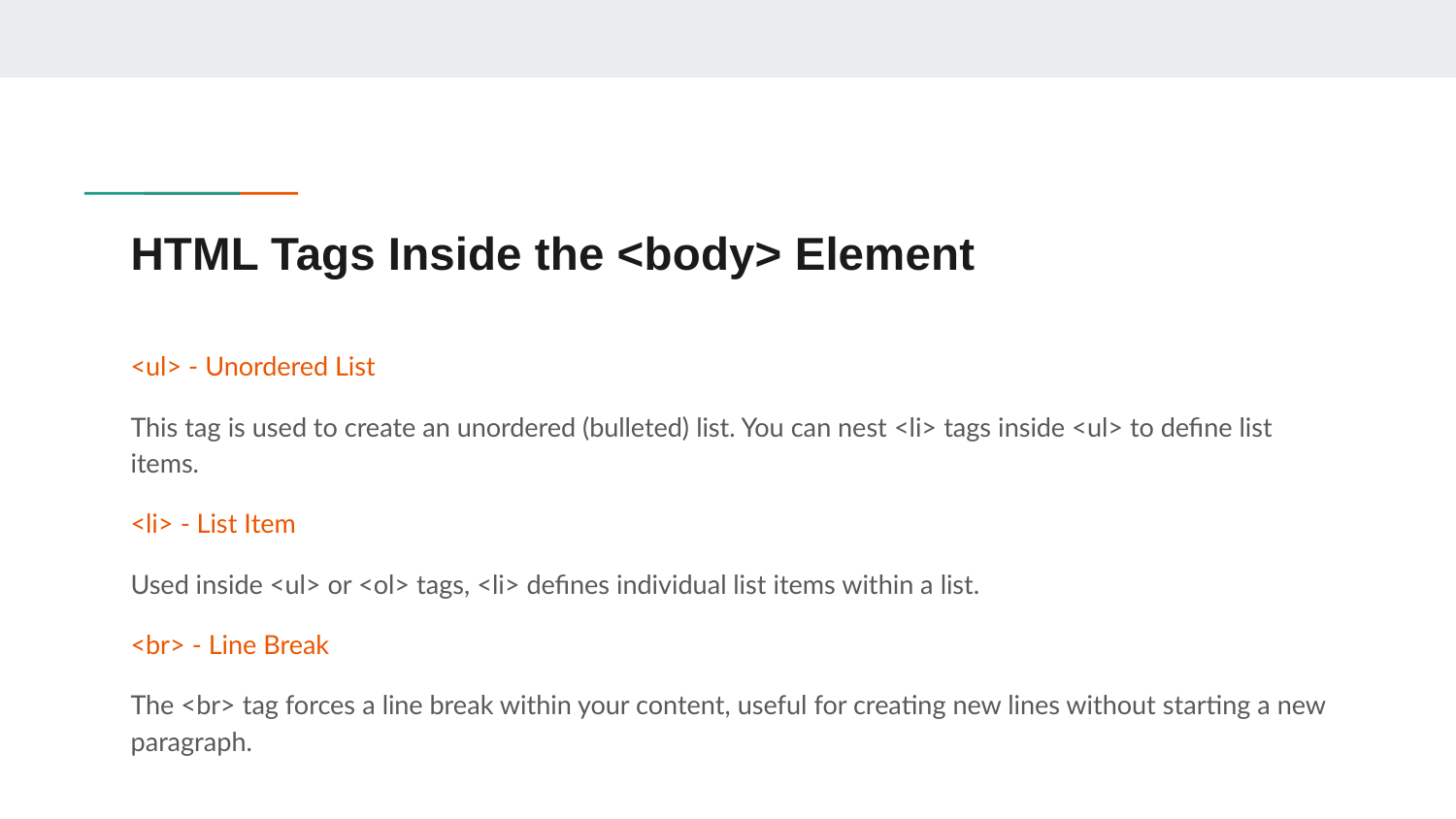

# HTML Tags Inside the <body> Element
<ul> - Unordered List
This tag is used to create an unordered (bulleted) list. You can nest <li> tags inside <ul> to define list items.
<li> - List Item
Used inside <ul> or <ol> tags, <li> defines individual list items within a list.
<br> - Line Break
The <br> tag forces a line break within your content, useful for creating new lines without starting a new paragraph.